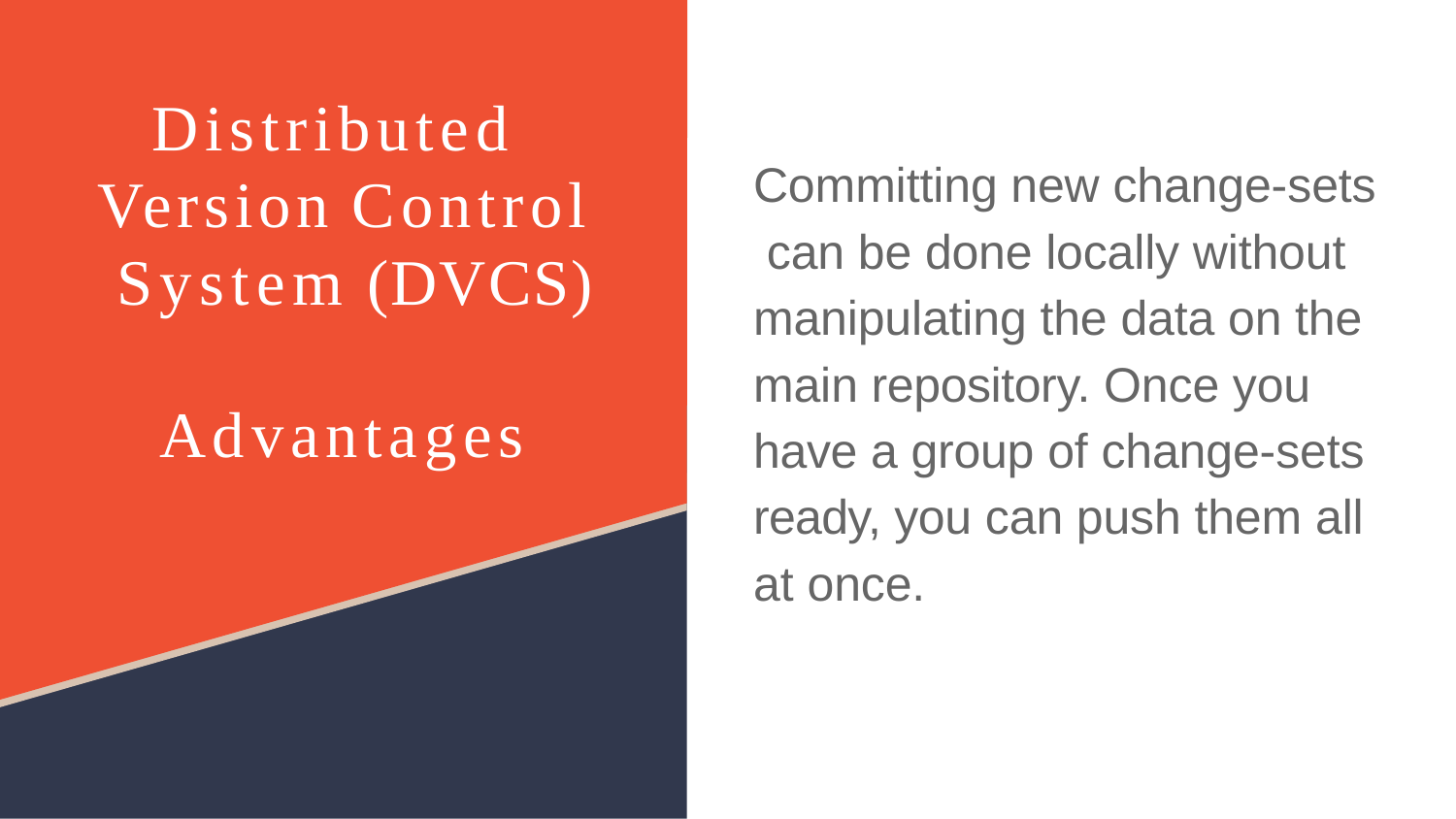

# Distributed  Version Control  System (DVCS)
Committing new change-sets  can be done locally without  manipulating the data on the  main repository. Once you  have a group of change-sets  ready, you can push them all  at once.
Advantages